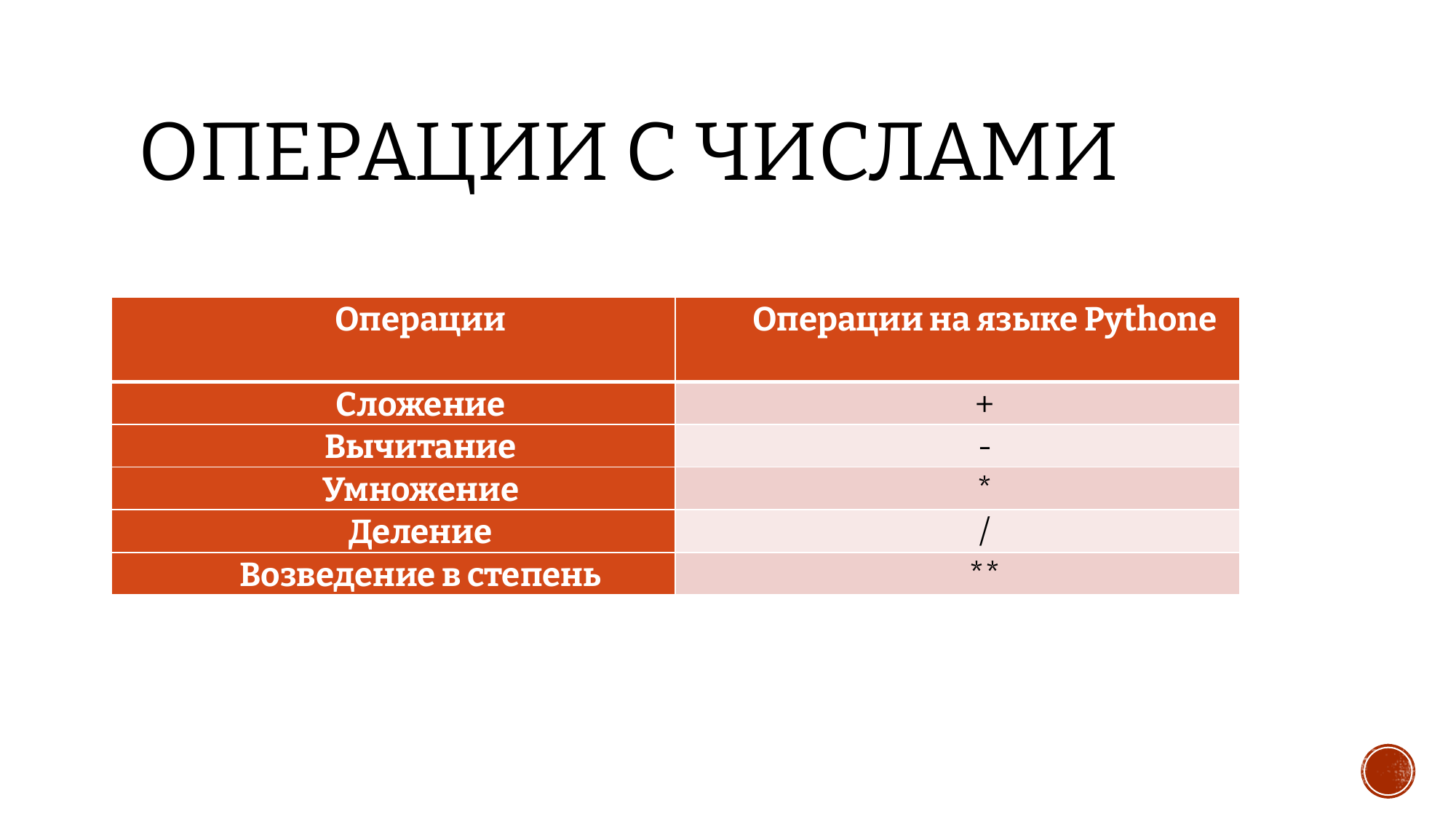

# Операции с числами
| Операции | Операции на языке Pythone |
| --- | --- |
| Сложение | + |
| Вычитание | - |
| Умножение | \* |
| Деление | / |
| Возведение в степень | \*\* |